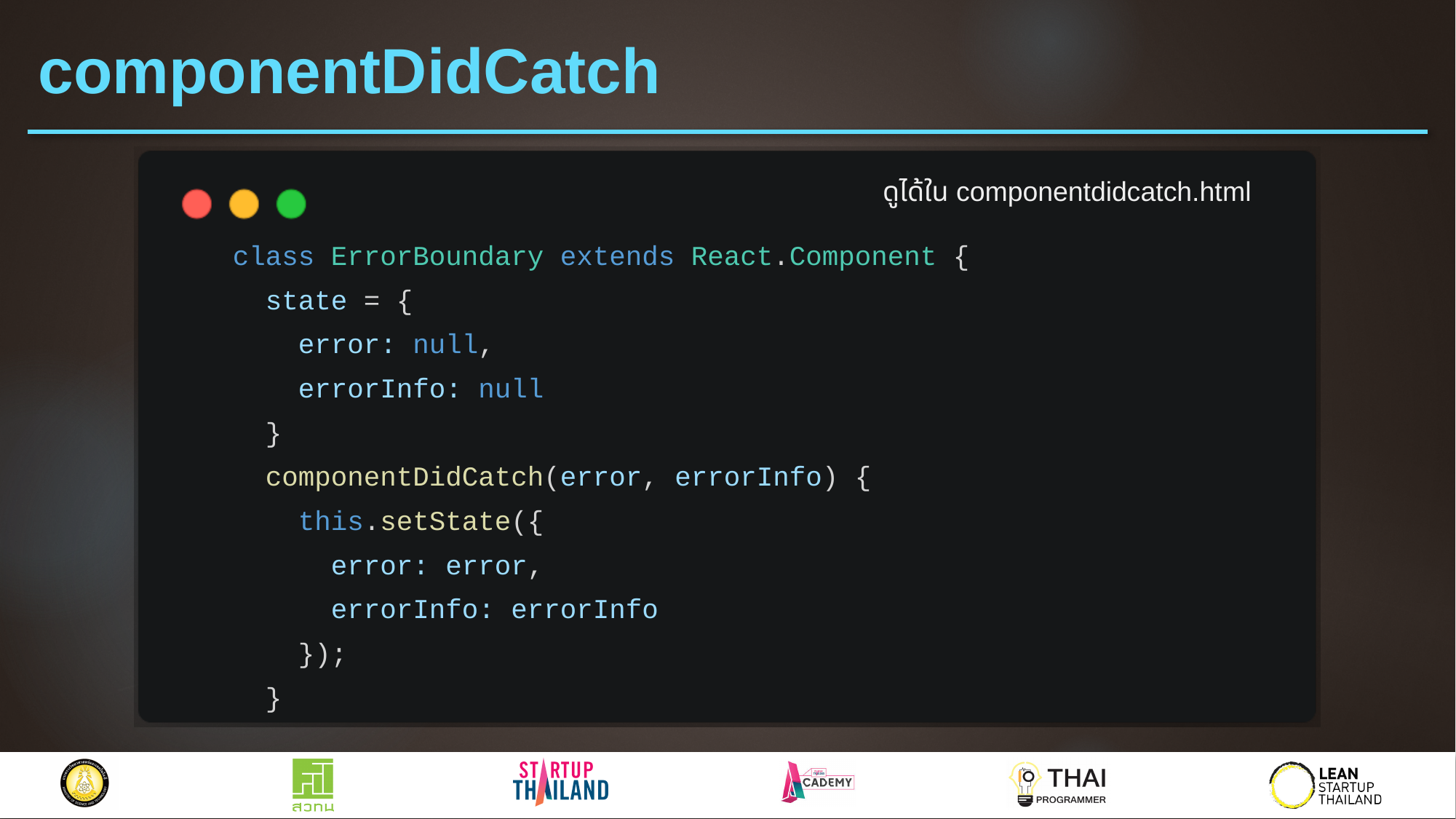

# componentDidCatch

ดูได้ใน componentdidcatch.html
   class ErrorBoundary extends React.Component {
     state = {
       error: null,
       errorInfo: null
     }
     componentDidCatch(error, errorInfo) {
       this.setState({
         error: error,
         errorInfo: errorInfo
       });
     }